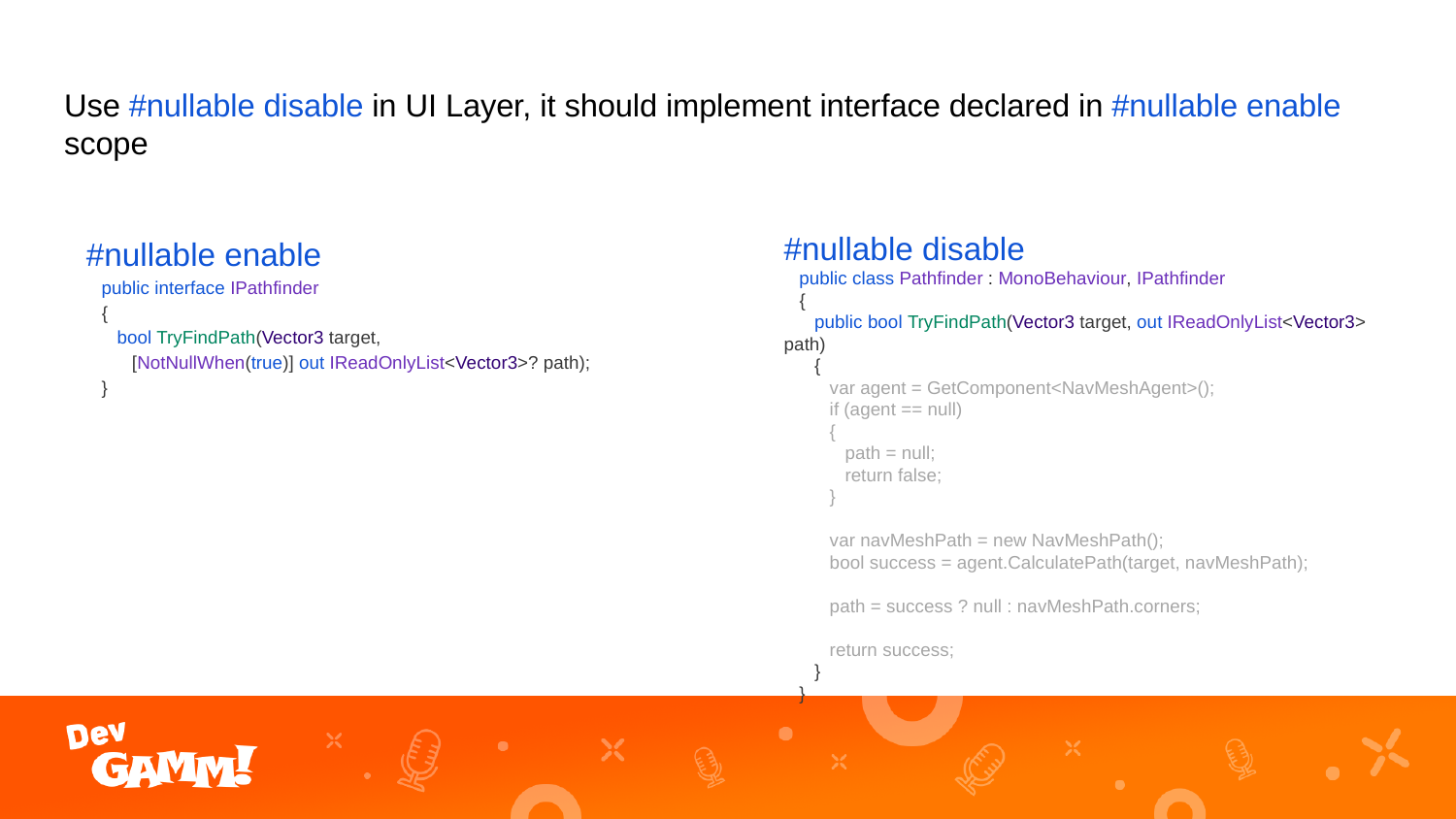

# Use #nullable disable in UI Layer, it should implement interface declared in #nullable enable scope
#nullable enable
   public interface IPathfinder
   {
      bool TryFindPath(Vector3 target,
         [NotNullWhen(true)] out IReadOnlyList<Vector3>? path);
   }

#nullable disable
   public class Pathfinder : MonoBehaviour, IPathfinder
   {
      public bool TryFindPath(Vector3 target, out IReadOnlyList<Vector3> path)
      {
         var agent = GetComponent<NavMeshAgent>();
         if (agent == null)
         {
            path = null;
            return false;
         }
         var navMeshPath = new NavMeshPath();
         bool success = agent.CalculatePath(target, navMeshPath);
         path = success ? null : navMeshPath.corners;
         return success;
      }
   }